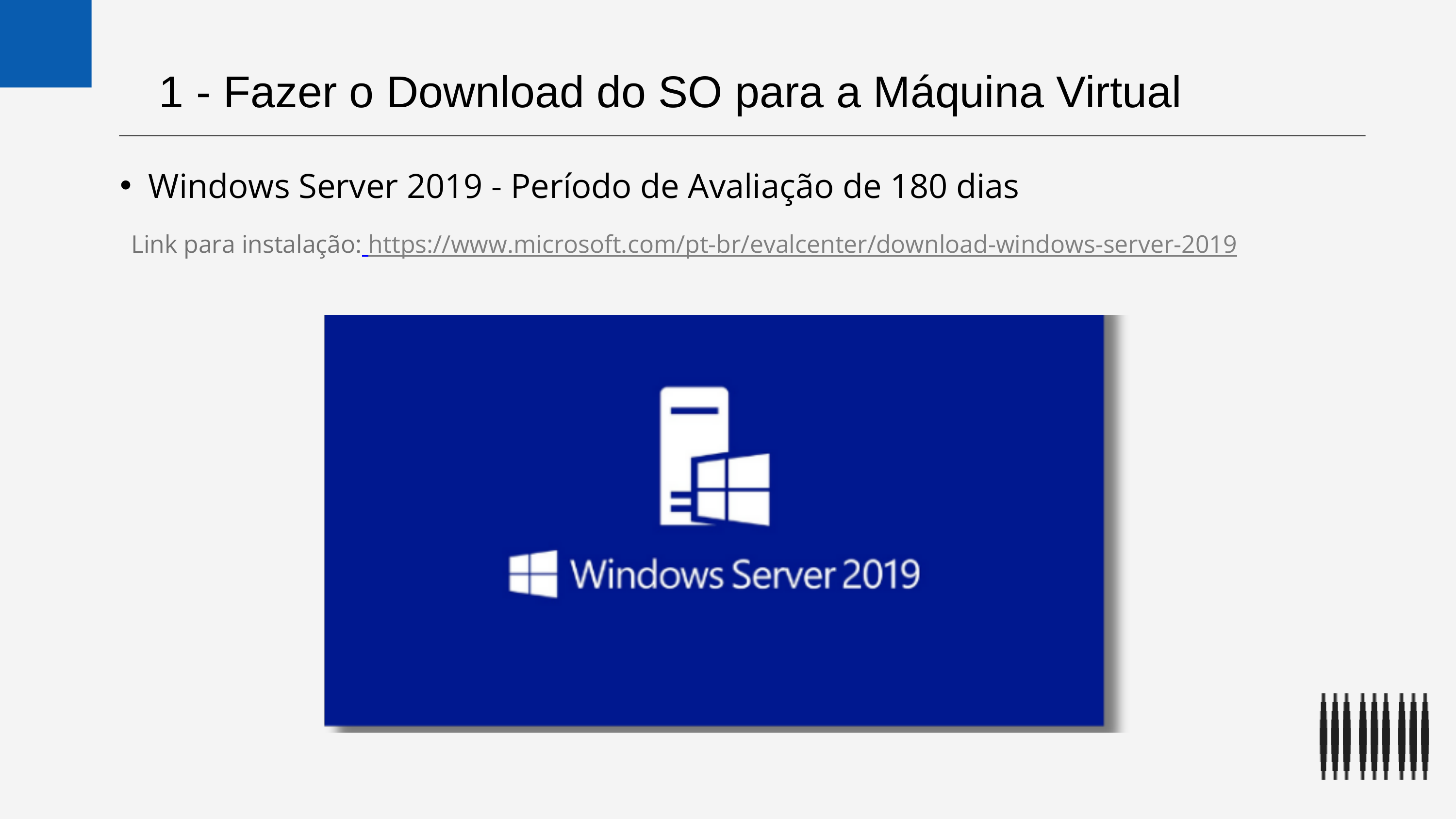

1 - Fazer o Download do SO para a Máquina Virtual
Windows Server 2019 - Período de Avaliação de 180 dias
Link para instalação: https://www.microsoft.com/pt-br/evalcenter/download-windows-server-2019